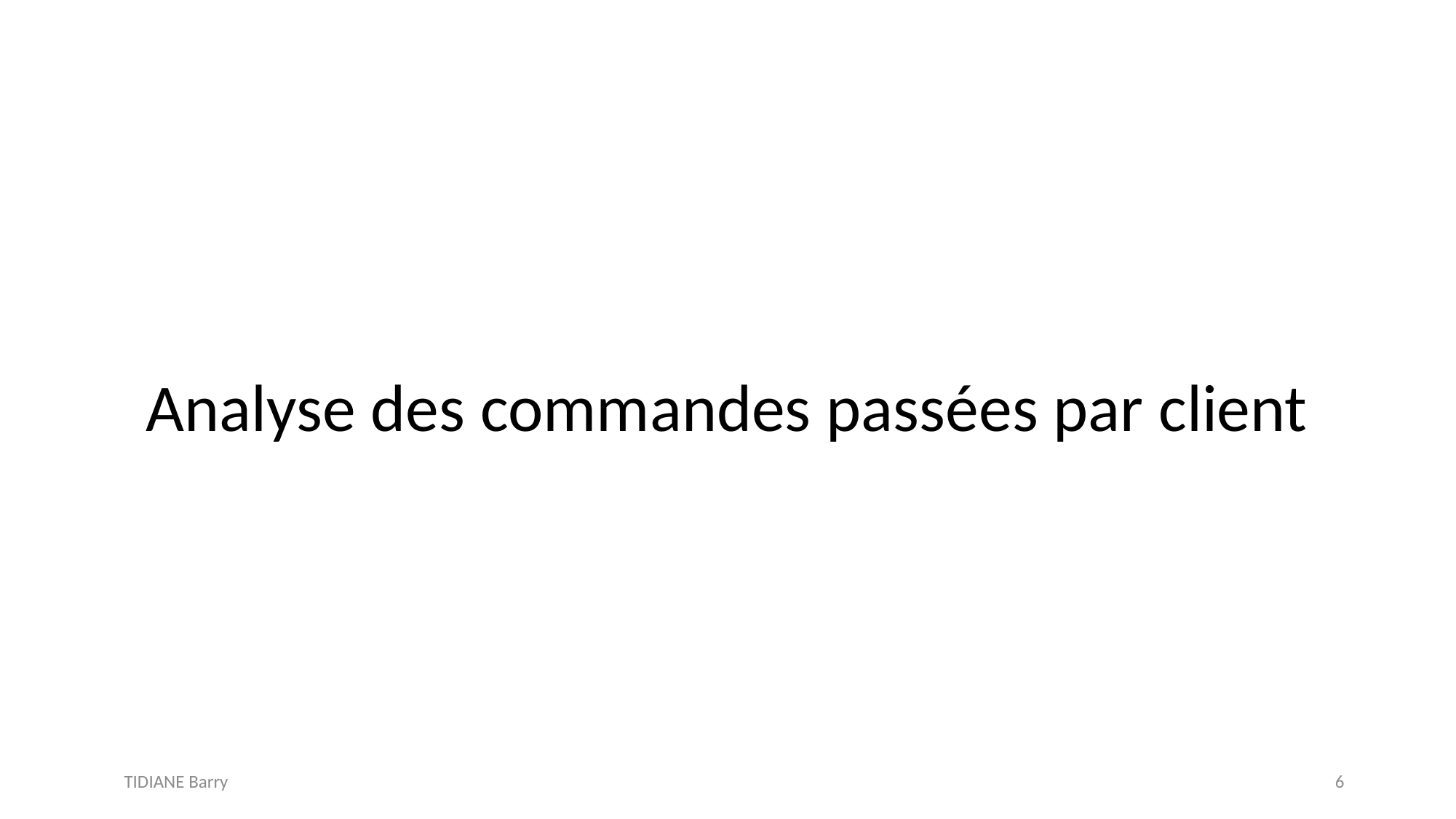

# Analyse des commandes passées par client
TIDIANE Barry
6